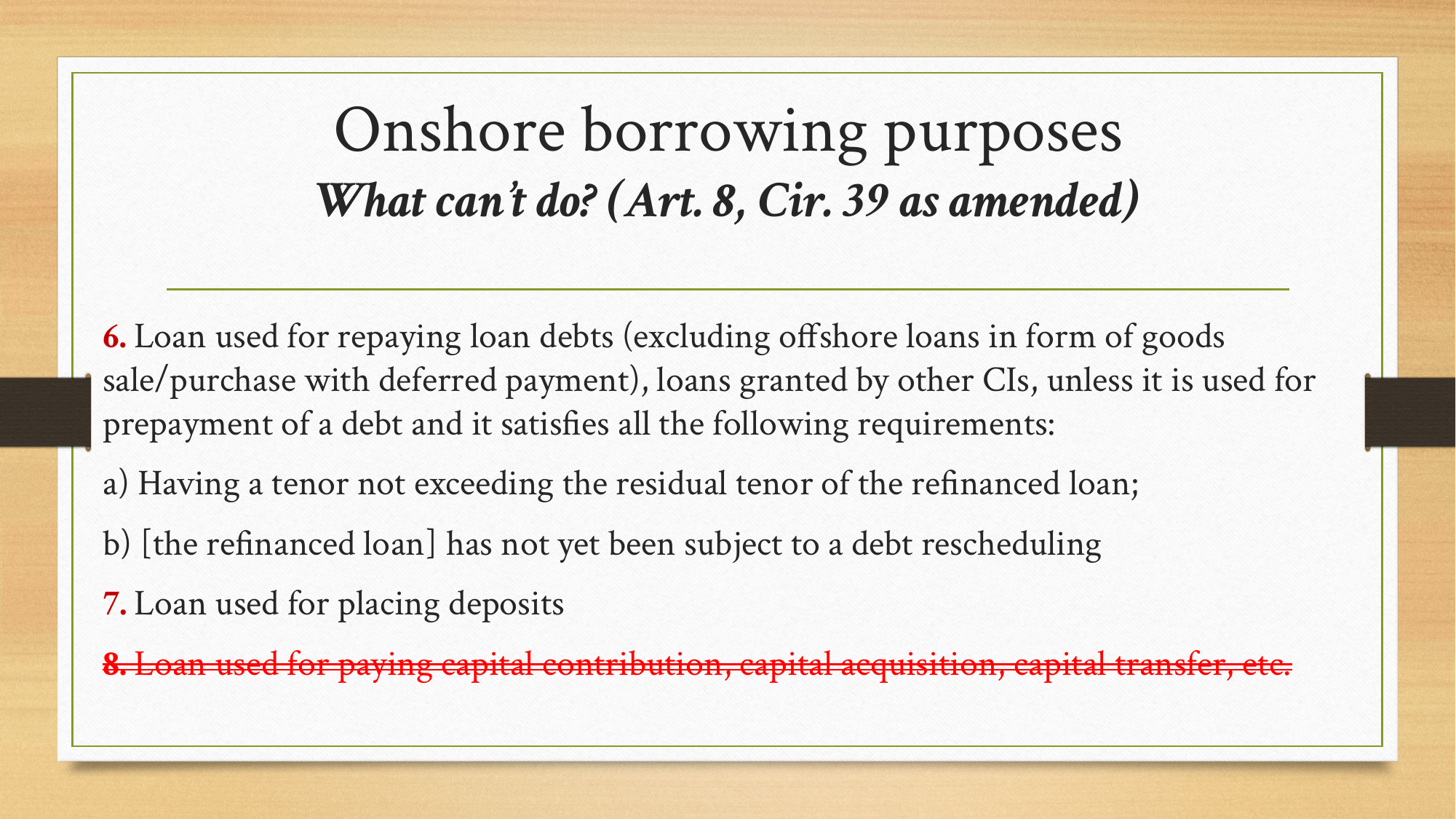

# Onshore borrowing purposes What can’t do? (Art. 8, Cir. 39 as amended)
6. Loan used for repaying loan debts (excluding offshore loans in form of goods sale/purchase with deferred payment), loans granted by other CIs, unless it is used for prepayment of a debt and it satisfies all the following requirements:
a) Having a tenor not exceeding the residual tenor of the refinanced loan;
b) [the refinanced loan] has not yet been subject to a debt rescheduling
7. Loan used for placing deposits
8. Loan used for paying capital contribution, capital acquisition, capital transfer, etc.